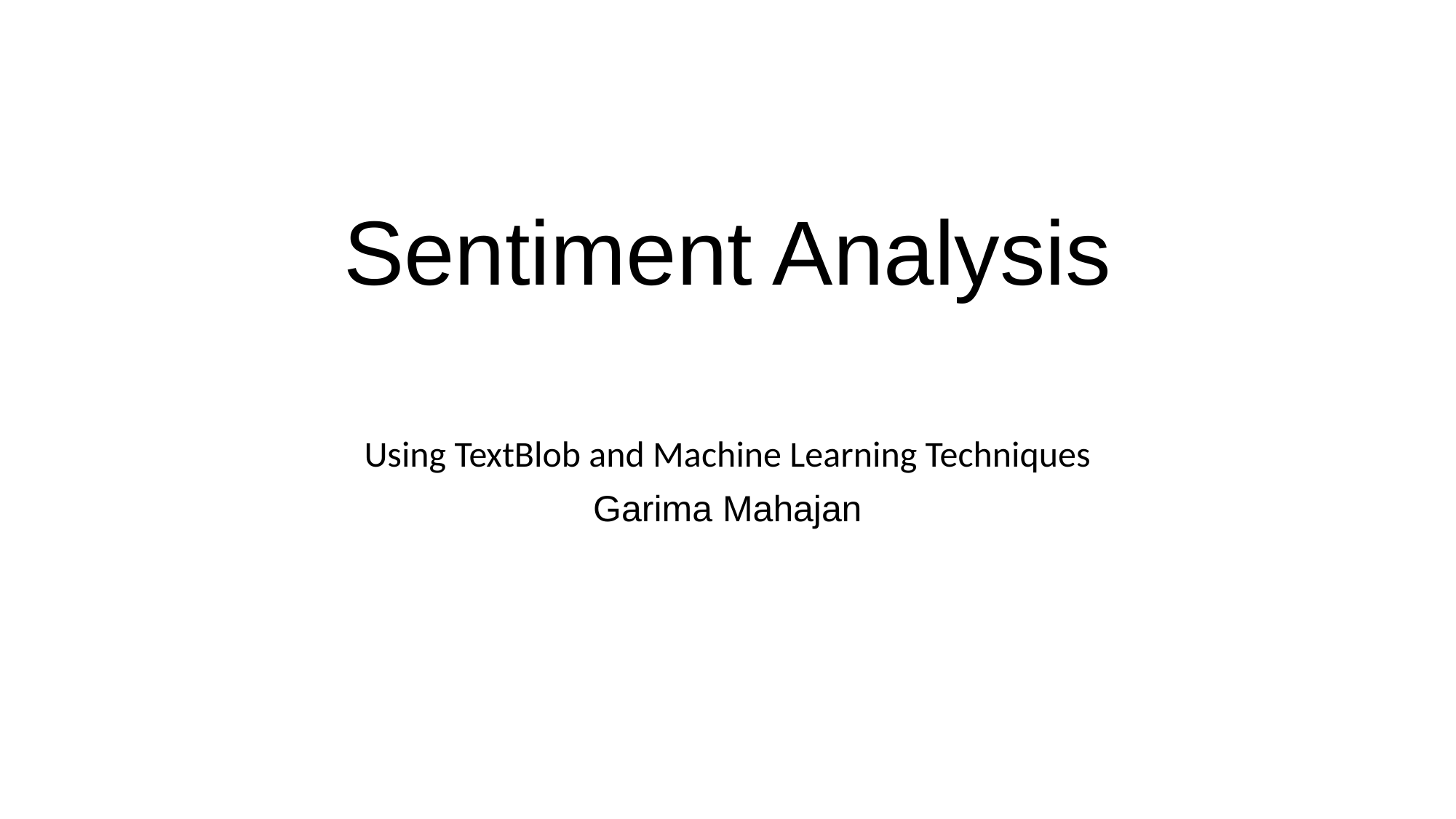

# Sentiment Analysis
Using TextBlob and Machine Learning Techniques
Garima Mahajan